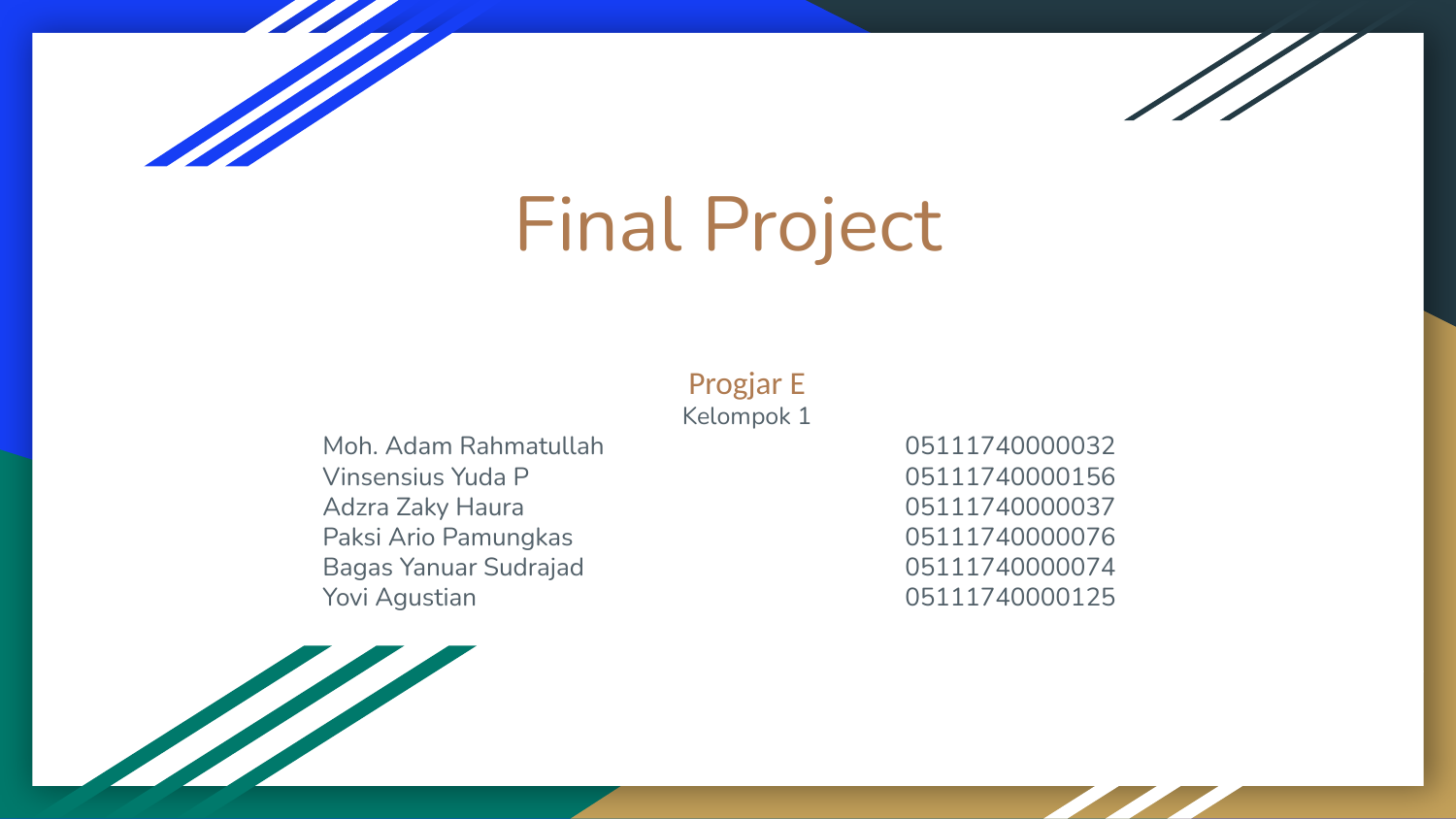

# Final Project
Progjar E
Kelompok 1
Moh. Adam Rahmatullah			05111740000032
Vinsensius Yuda P			05111740000156
Adzra Zaky Haura			05111740000037
Paksi Ario Pamungkas			05111740000076
Bagas Yanuar Sudrajad			05111740000074
Yovi Agustian			05111740000125